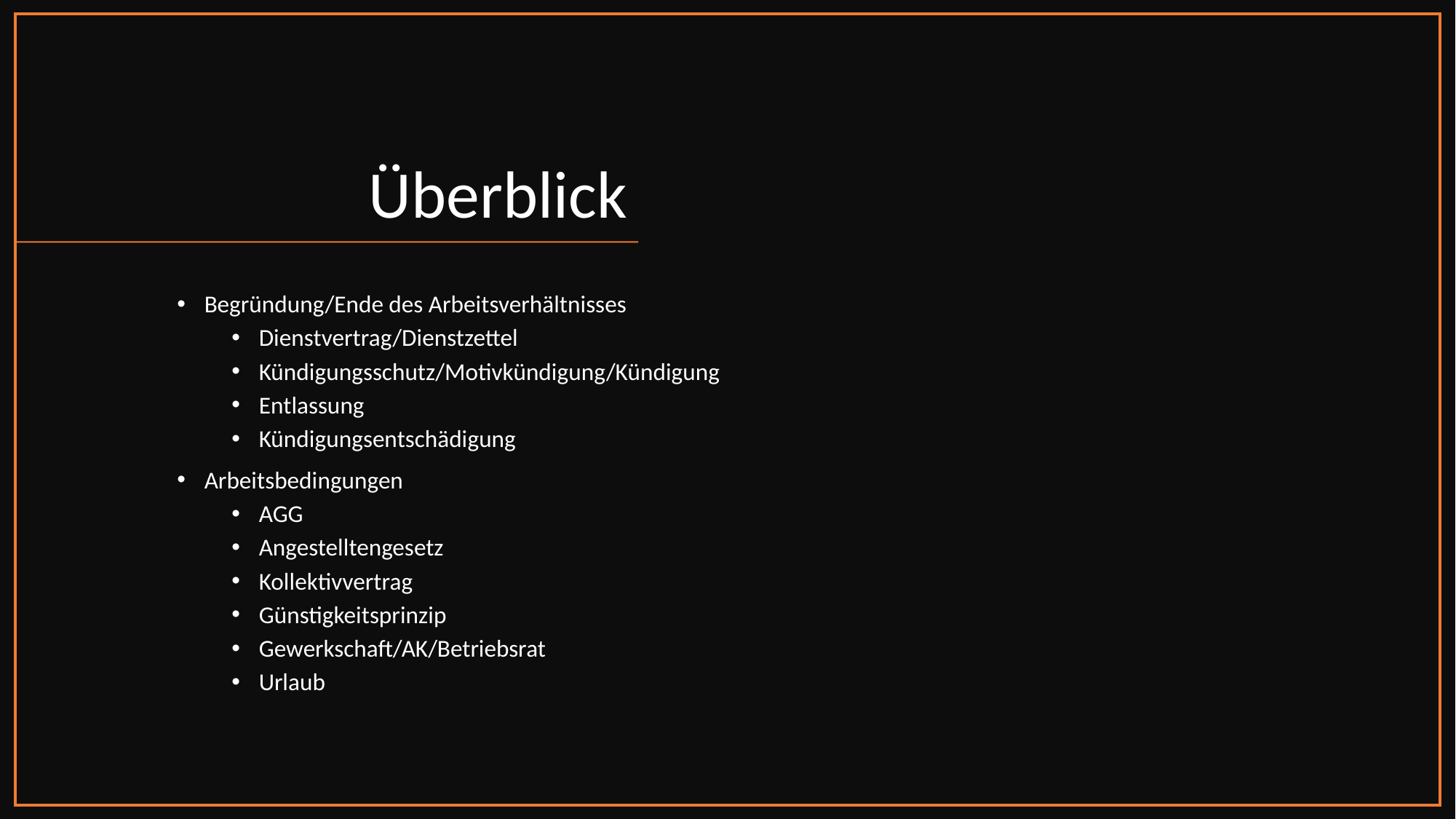

# Überblick

Begründung/Ende des Arbeitsverhältnisses
Dienstvertrag/Dienstzettel
Kündigungsschutz/Motivkündigung/Kündigung
Entlassung
Kündigungsentschädigung
Arbeitsbedingungen
AGG
Angestelltengesetz
Kollektivvertrag
Günstigkeitsprinzip
Gewerkschaft/AK/Betriebsrat
Urlaub